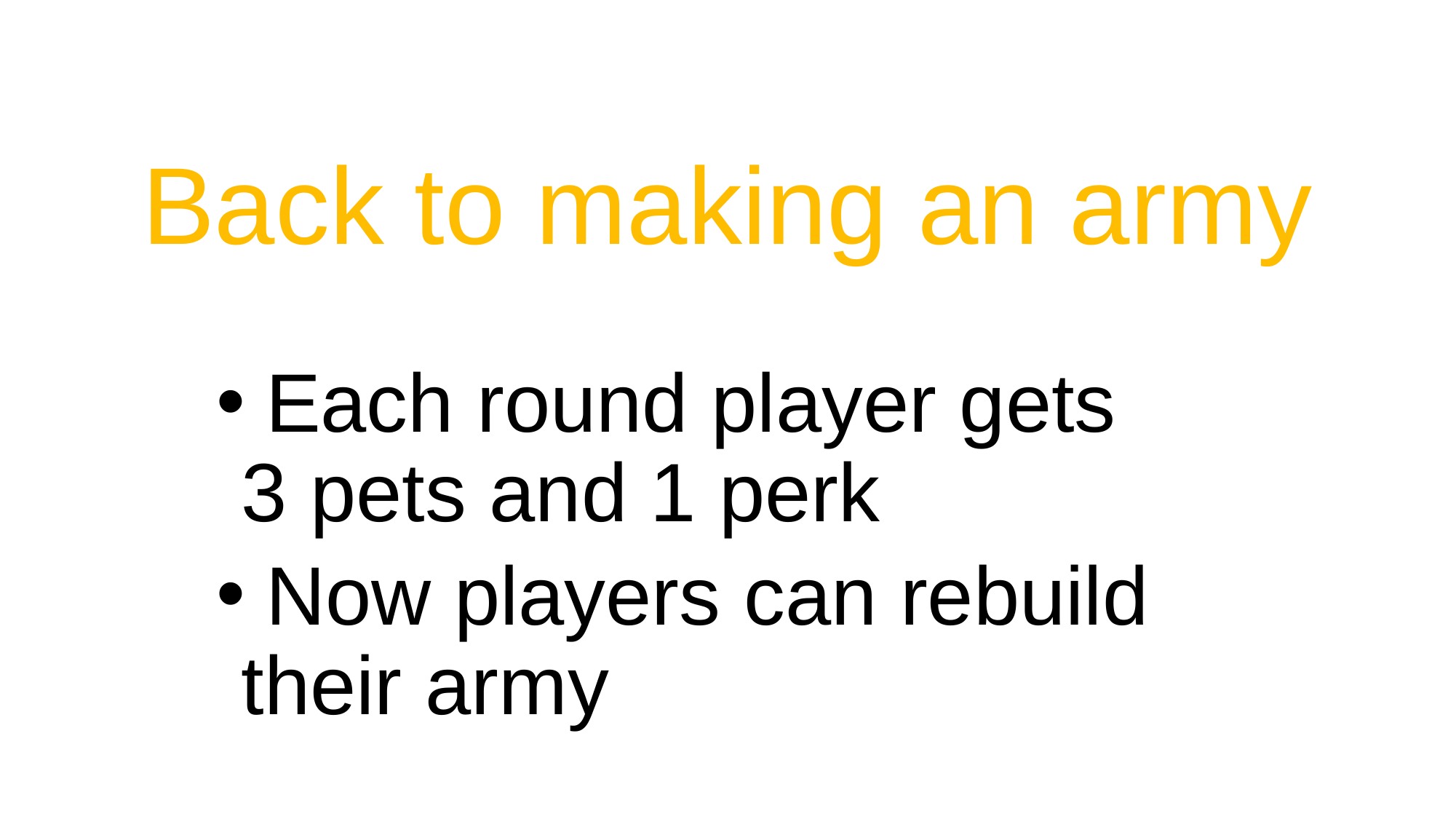

# Back to making an army
 Each round player gets
3 pets and 1 perk
 Now players can rebuild their army